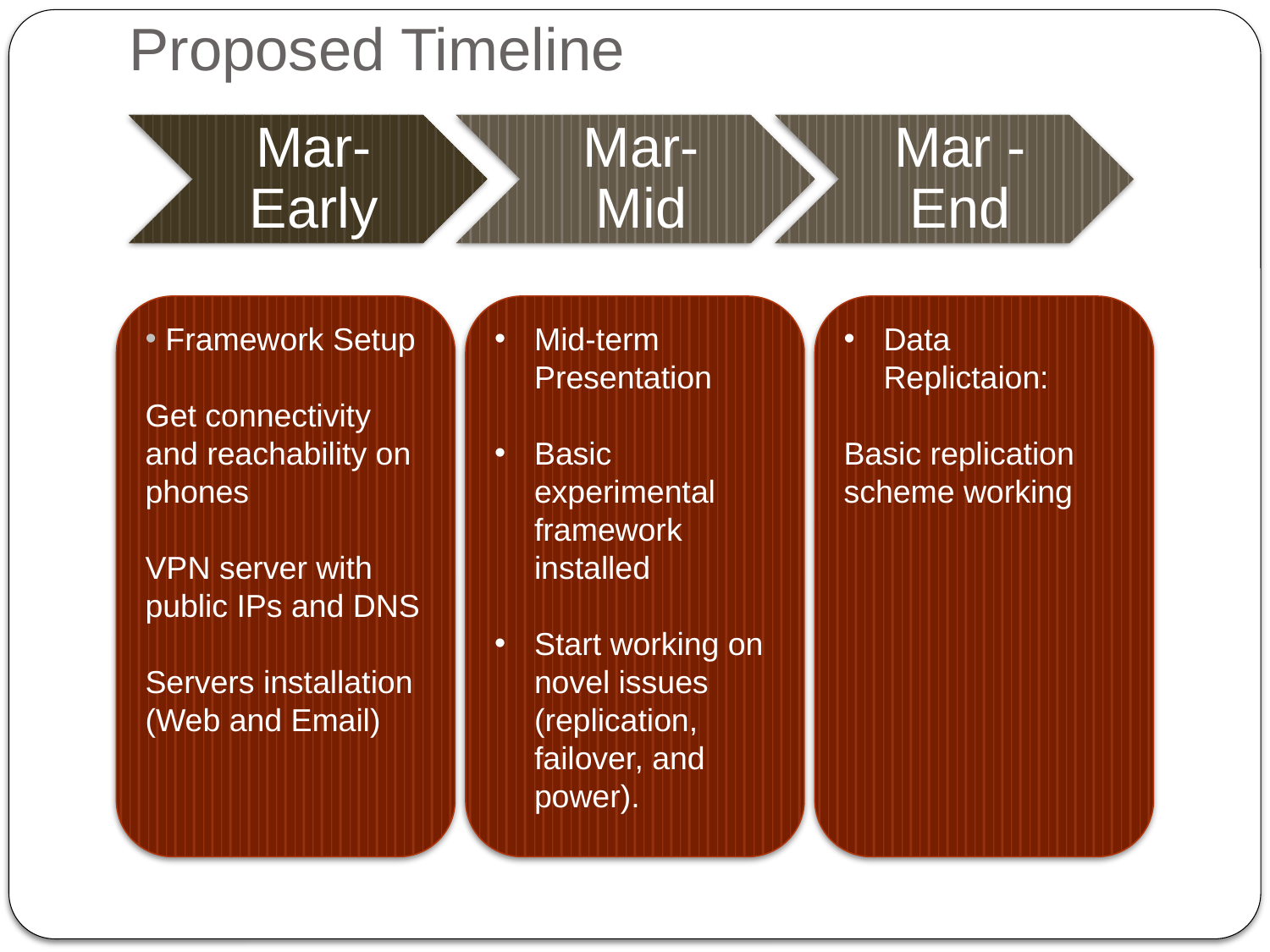

# Proposed Timeline
Mar-Early
Mar-Mid
Mar - End
 Framework Setup

Get connectivity and reachability on phones

VPN server with public IPs and DNS

Servers installation (Web and Email)

Mid-term Presentation

Basic experimental framework installed

Start working on novel issues (replication, failover, and power).

Data Replictaion:

Basic replication scheme working